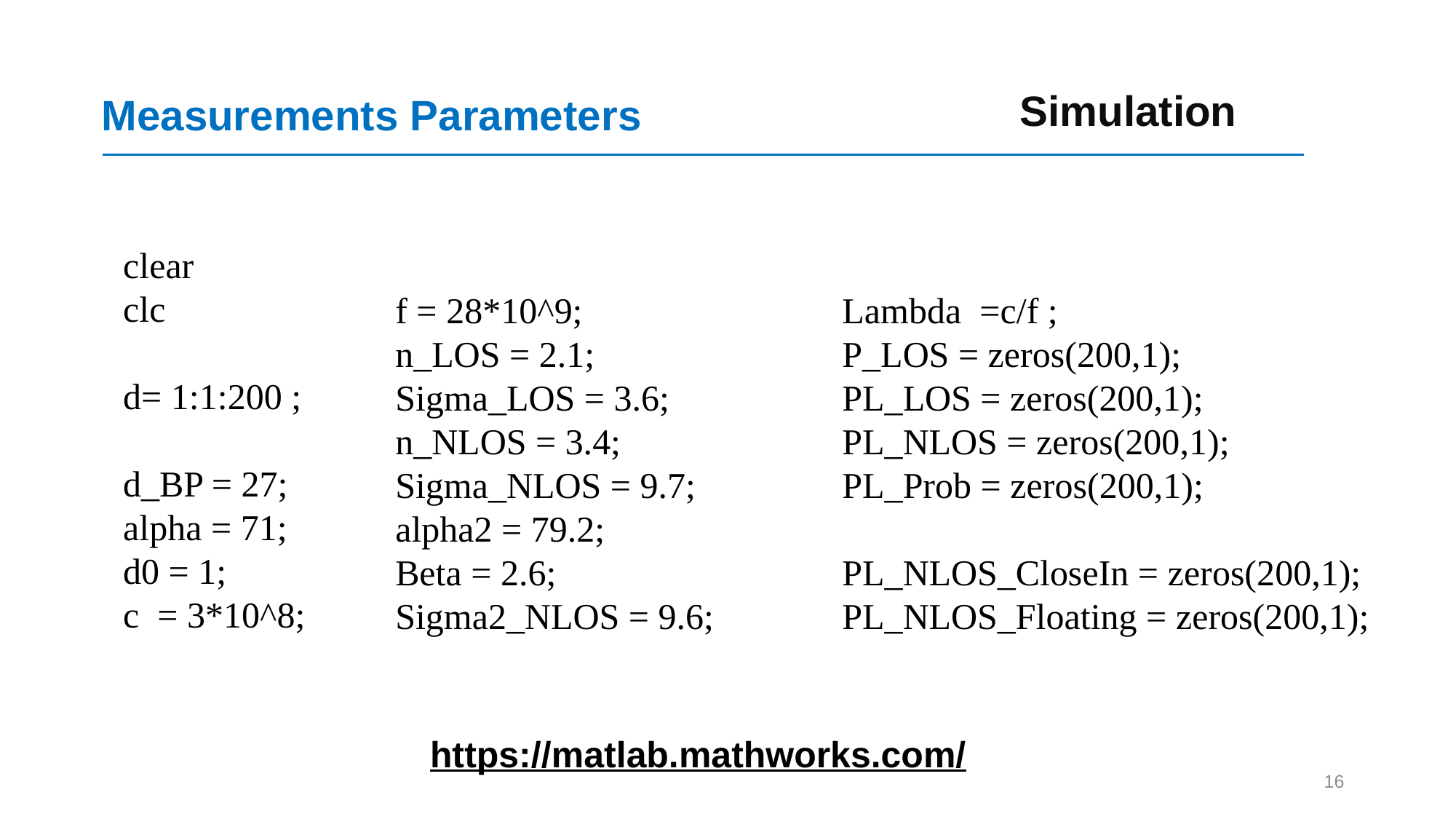

# Measurements Parameters
Simulation
clear
clc

d= 1:1:200 ;

d_BP = 27;
alpha = 71;
d0 = 1;
c  = 3*10^8;
f = 28*10^9;
n_LOS = 2.1;
Sigma_LOS = 3.6;
n_NLOS = 3.4;
Sigma_NLOS = 9.7;
alpha2 = 79.2;
Beta = 2.6;
Sigma2_NLOS = 9.6;
Lambda  =c/f ;
P_LOS = zeros(200,1);
PL_LOS = zeros(200,1);
PL_NLOS = zeros(200,1);
PL_Prob = zeros(200,1);

PL_NLOS_CloseIn = zeros(200,1);
PL_NLOS_Floating = zeros(200,1);
https://matlab.mathworks.com/
16